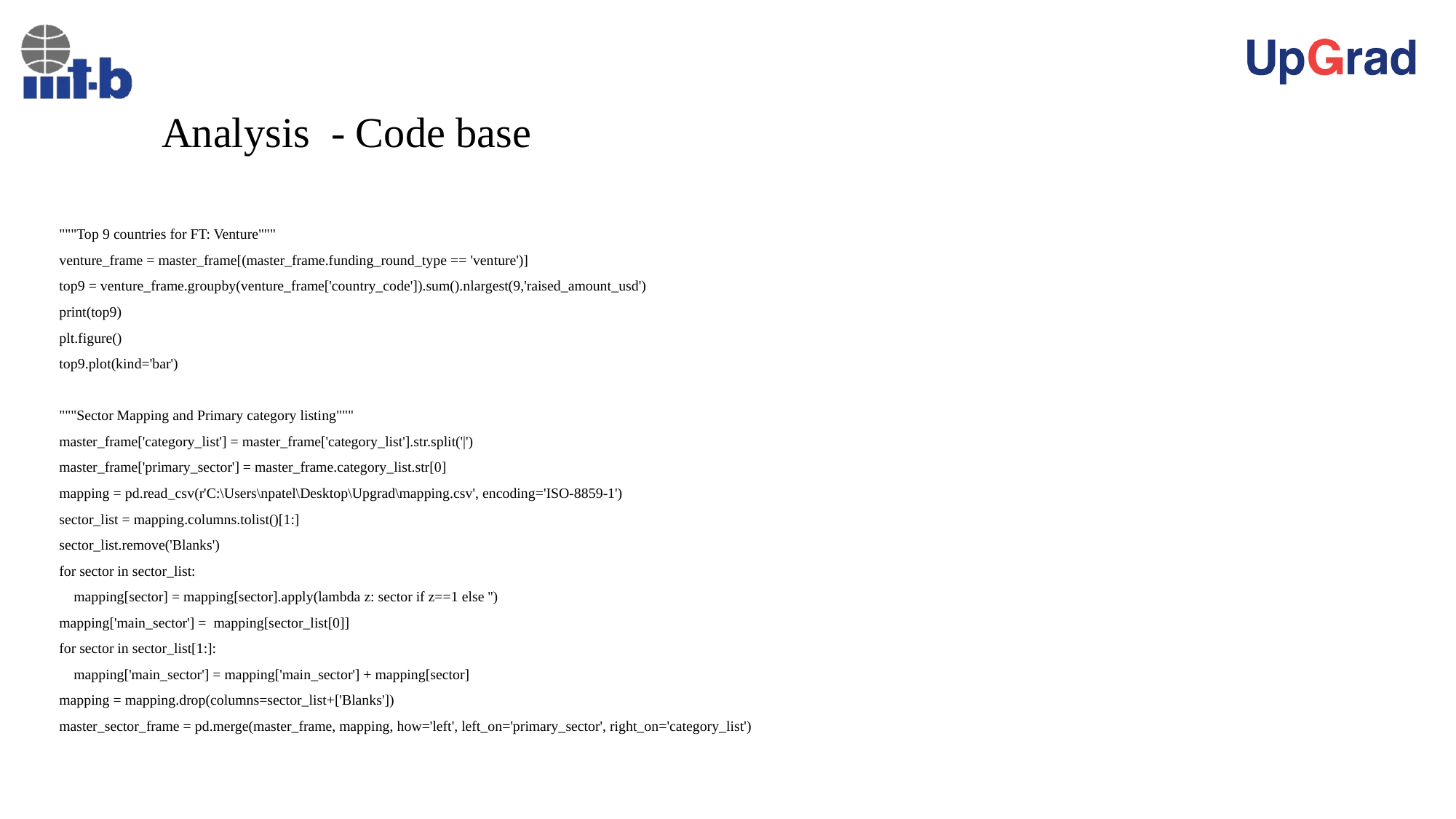

# Analysis  - Code base
"""Top 9 countries for FT: Venture"""
venture_frame = master_frame[(master_frame.funding_round_type == 'venture')]
top9 = venture_frame.groupby(venture_frame['country_code']).sum().nlargest(9,'raised_amount_usd')
print(top9)
plt.figure()
top9.plot(kind='bar')

"""Sector Mapping and Primary category listing"""
master_frame['category_list'] = master_frame['category_list'].str.split('|')
master_frame['primary_sector'] = master_frame.category_list.str[0]
mapping = pd.read_csv(r'C:\Users\npatel\Desktop\Upgrad\mapping.csv', encoding='ISO-8859-1')
sector_list = mapping.columns.tolist()[1:]
sector_list.remove('Blanks')
for sector in sector_list:
    mapping[sector] = mapping[sector].apply(lambda z: sector if z==1 else '')
mapping['main_sector'] =  mapping[sector_list[0]]
for sector in sector_list[1:]:
    mapping['main_sector'] = mapping['main_sector'] + mapping[sector]
mapping = mapping.drop(columns=sector_list+['Blanks'])
master_sector_frame = pd.merge(master_frame, mapping, how='left', left_on='primary_sector', right_on='category_list')